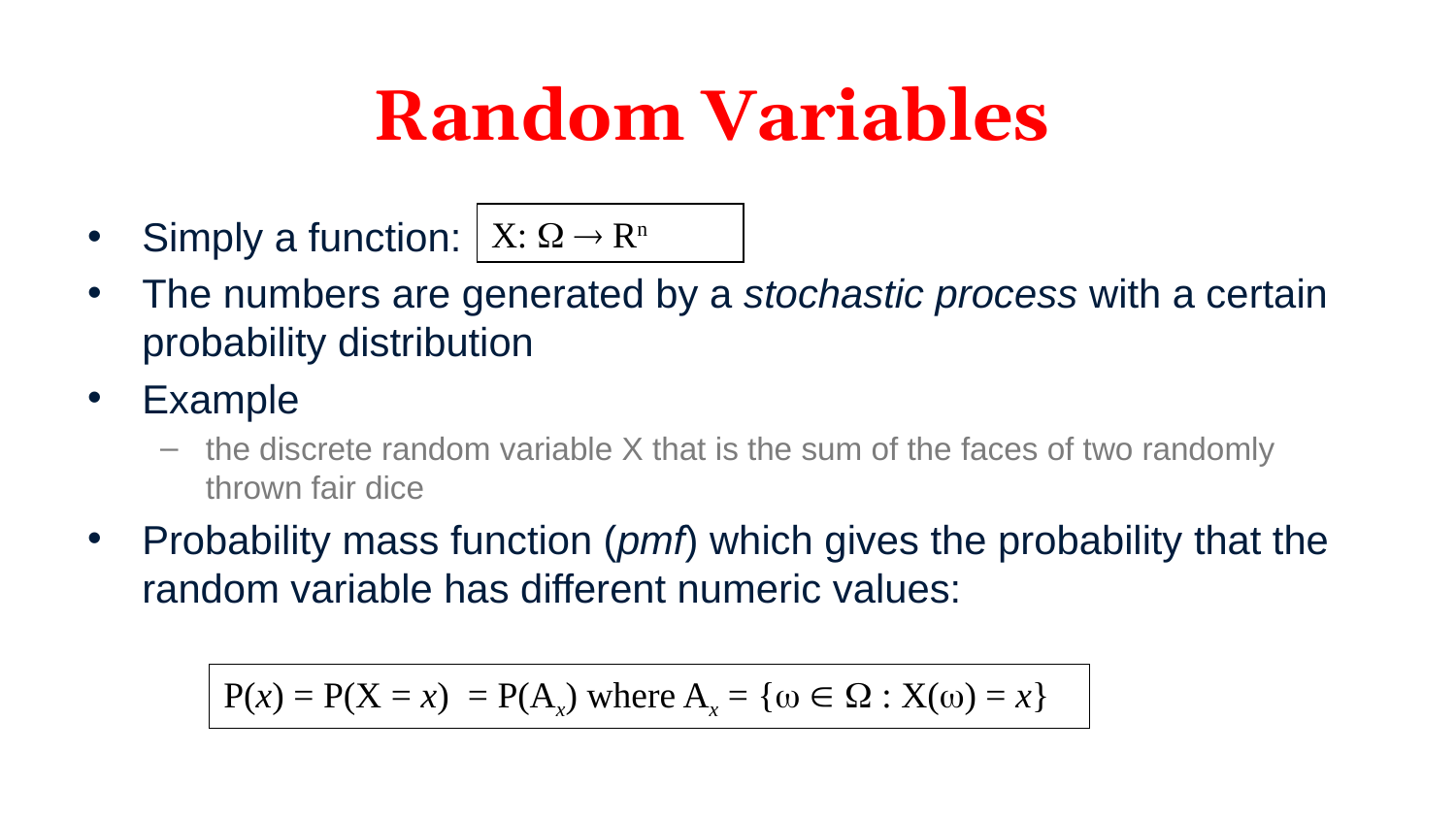

# Random Variables
Simply a function:
The numbers are generated by a stochastic process with a certain probability distribution
Example
the discrete random variable X that is the sum of the faces of two randomly thrown fair dice
Probability mass function (pmf) which gives the probability that the random variable has different numeric values:

X: Ω → Rn

P(x) = P(X = x)  = P(Ax) where Ax = {ω ∈ Ω : X(ω) = x}